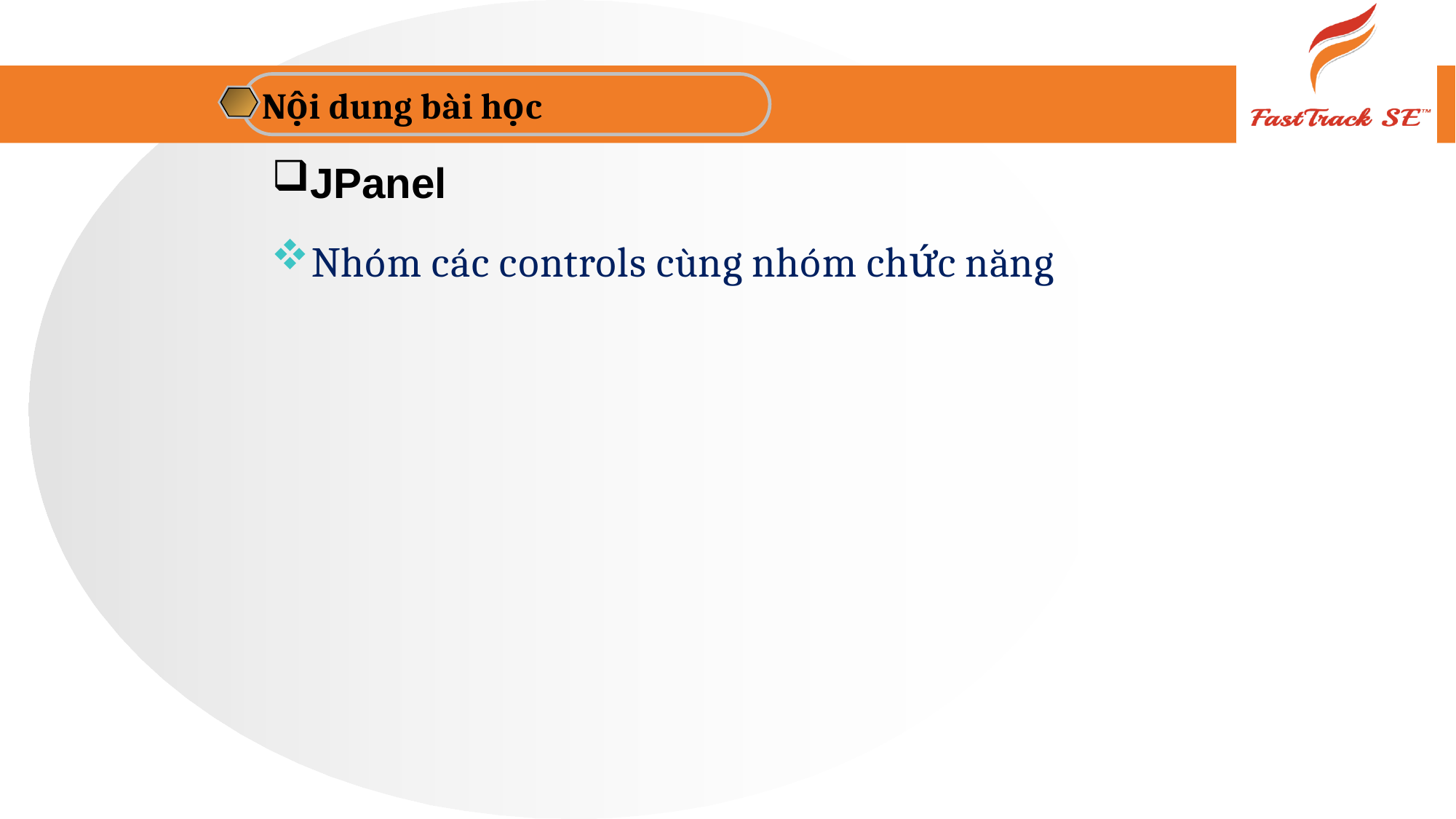

Nội dung bài học

JPanel
Nhóm các controls cùng nhóm chức năng